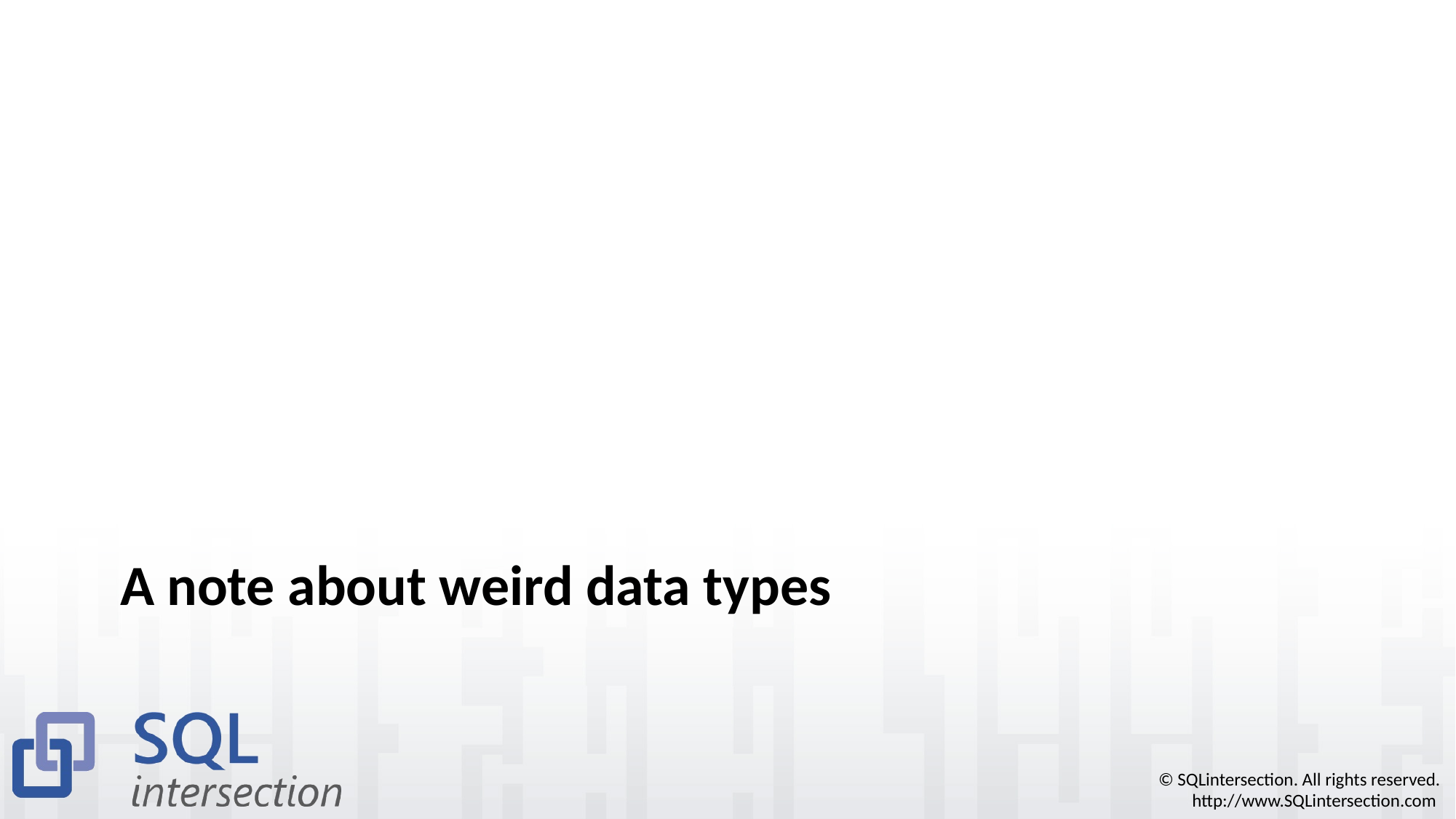

# A note about weird data types